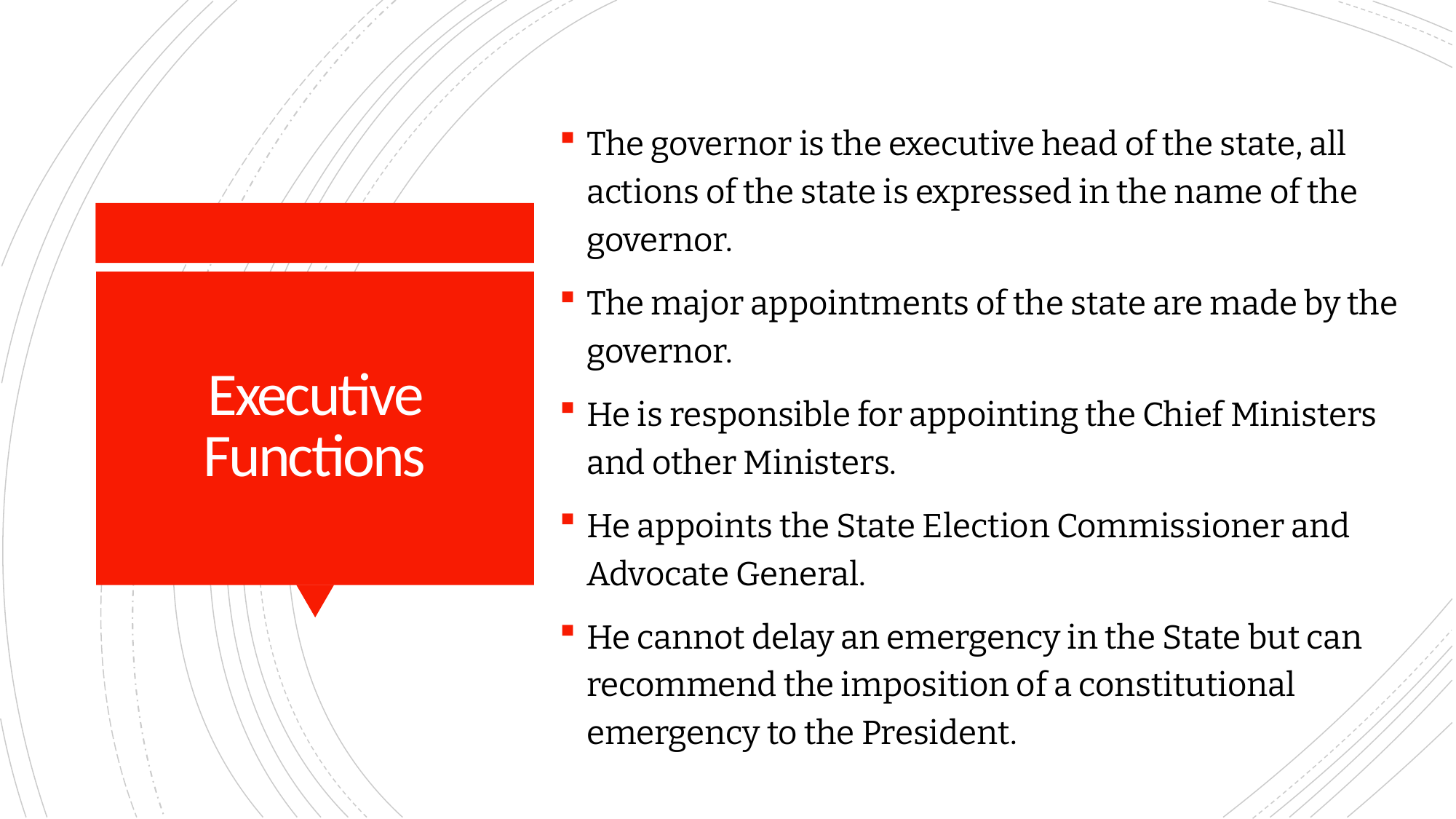

The governor is the executive head of the state, all actions of the state is expressed in the name of the governor.
The major appointments of the state are made by the governor.
He is responsible for appointing the Chief Ministers and other Ministers.
He appoints the State Election Commissioner and Advocate General.
He cannot delay an emergency in the State but can recommend the imposition of a constitutional emergency to the President.

# Executive Functions